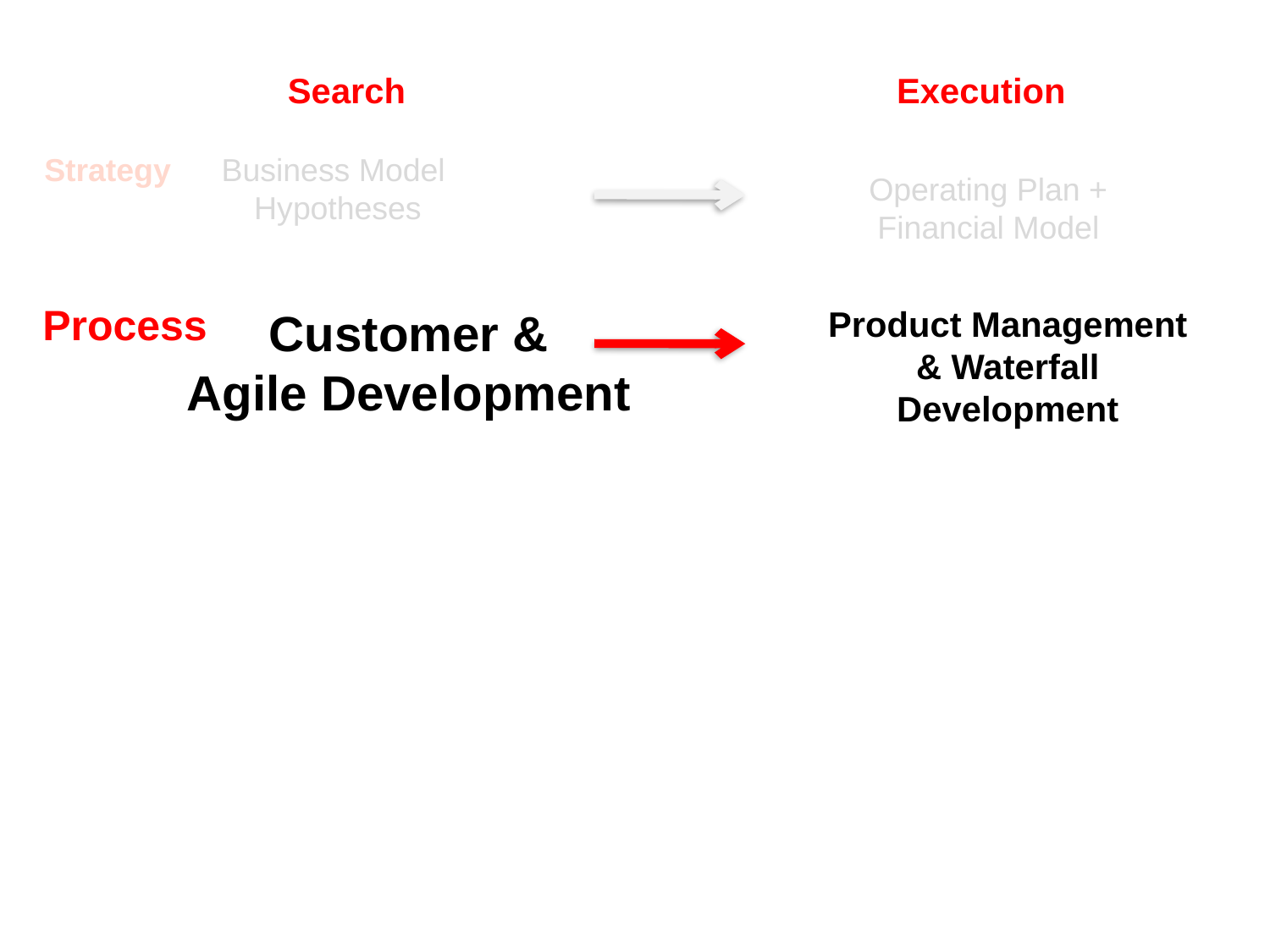

Search
Execution
Strategy
Business Model
Hypotheses
Operating Plan +
Financial Model
Product Management
& Waterfall Development
Process
Customer &
Agile Development